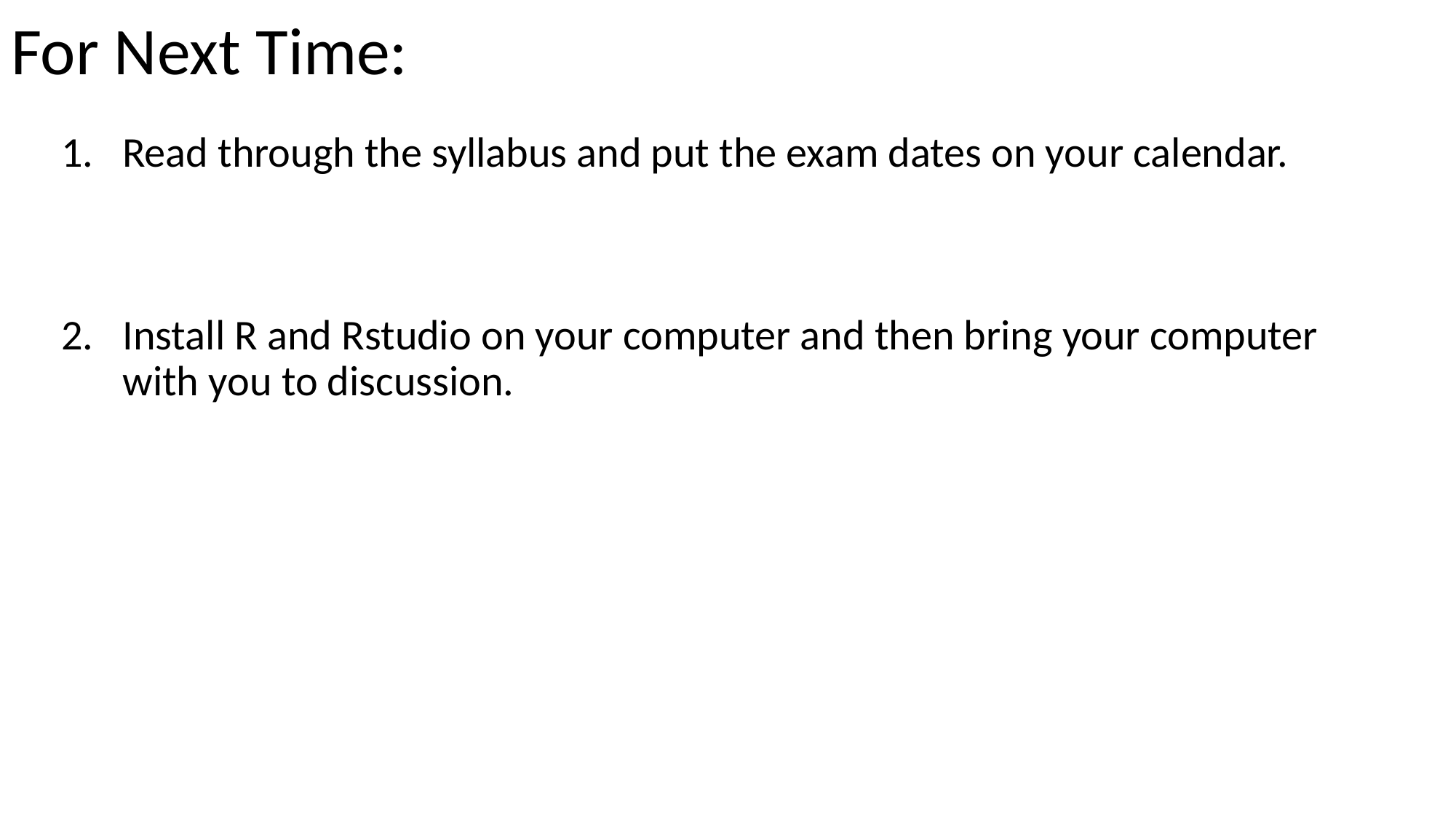

# For Next Time:
Read through the syllabus and put the exam dates on your calendar.

Install R and Rstudio on your computer and then bring your computer with you to discussion.